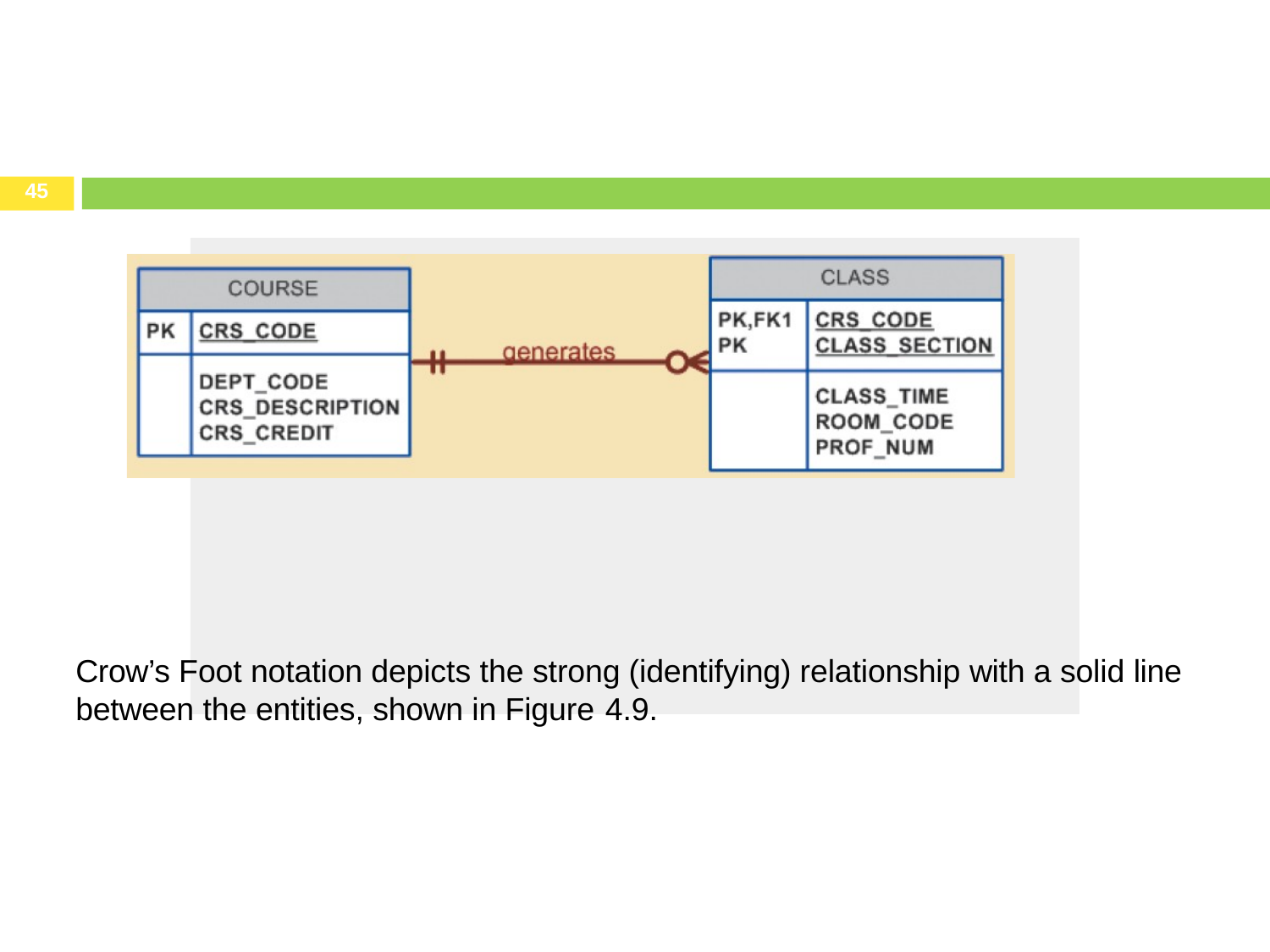

45

Crow’s Foot notation depicts the strong (identifying) relationship with a solid line  between the entities, shown in Figure 4.9.